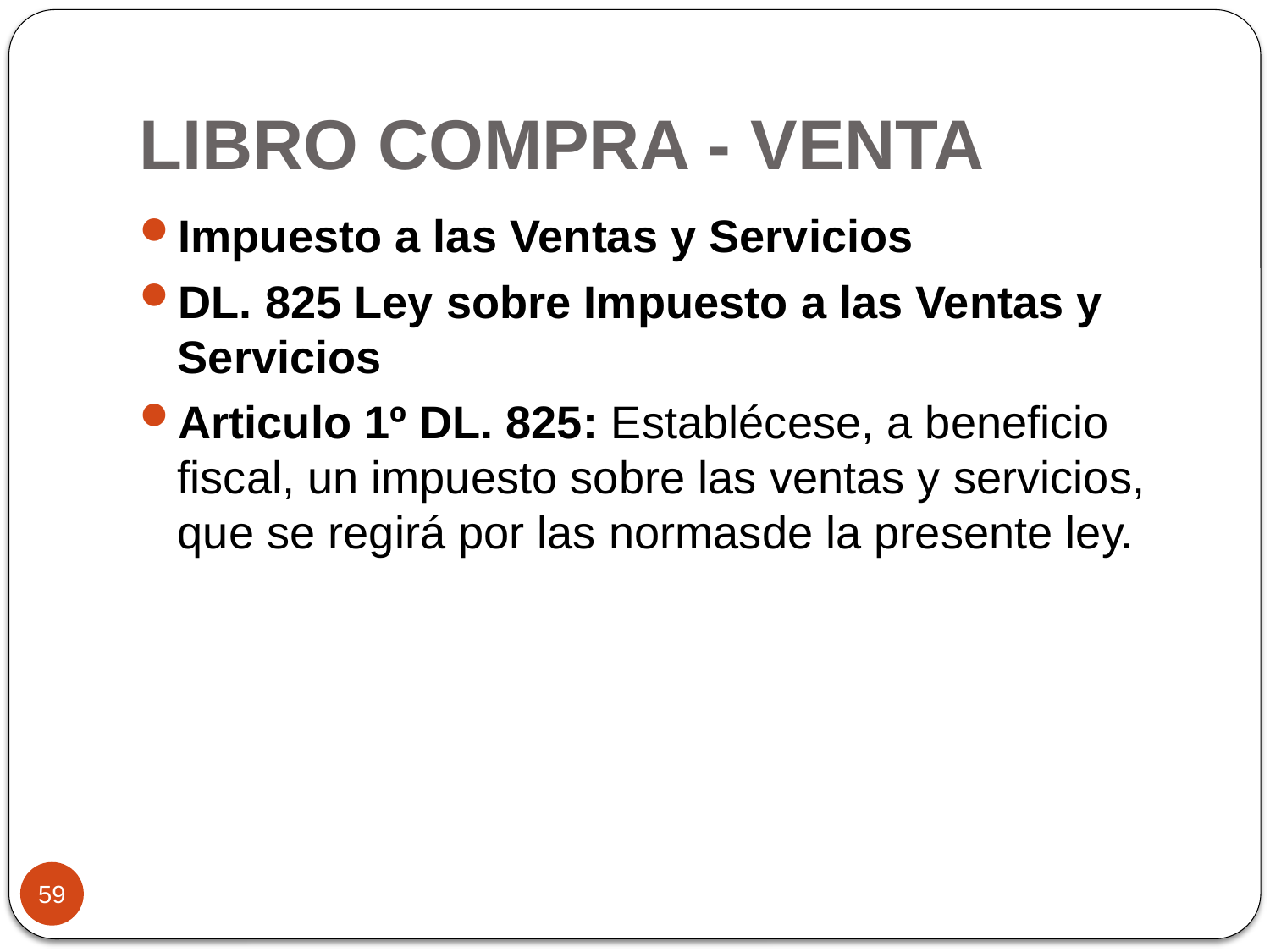

# LIBRO COMPRA - VENTA
Impuesto a las Ventas y Servicios
DL. 825 Ley sobre Impuesto a las Ventas y Servicios
Articulo 1º DL. 825: Establécese, a beneficio fiscal, un impuesto sobre las ventas y servicios, que se regirá por las normasde la presente ley.
59